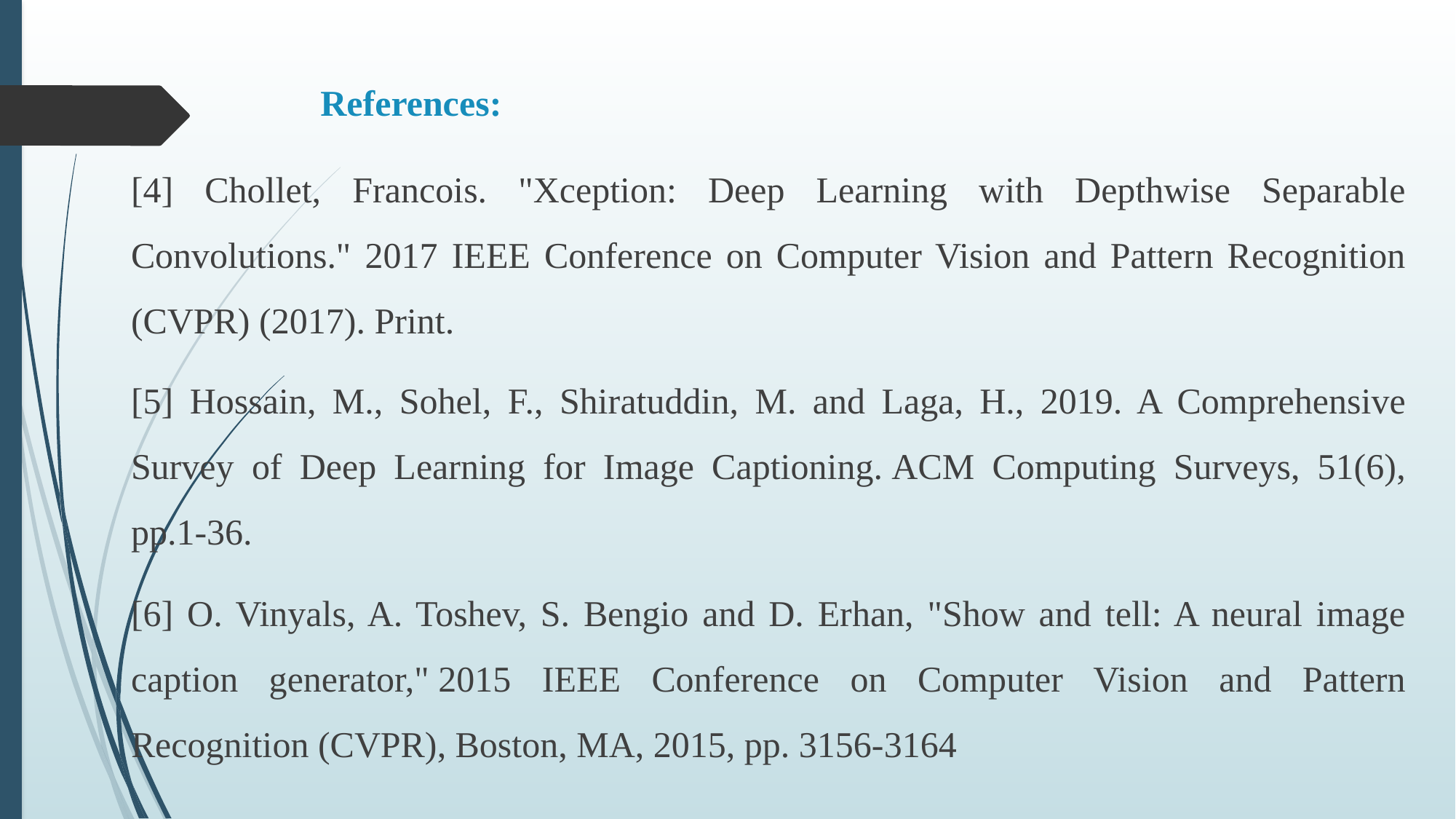

# References:
[4] Chollet, Francois. "Xception: Deep Learning with Depthwise Separable Convolutions." 2017 IEEE Conference on Computer Vision and Pattern Recognition (CVPR) (2017). Print.
[5] Hossain, M., Sohel, F., Shiratuddin, M. and Laga, H., 2019. A Comprehensive Survey of Deep Learning for Image Captioning. ACM Computing Surveys, 51(6), pp.1-36.
[6] O. Vinyals, A. Toshev, S. Bengio and D. Erhan, "Show and tell: A neural image caption generator," 2015 IEEE Conference on Computer Vision and Pattern Recognition (CVPR), Boston, MA, 2015, pp. 3156-3164